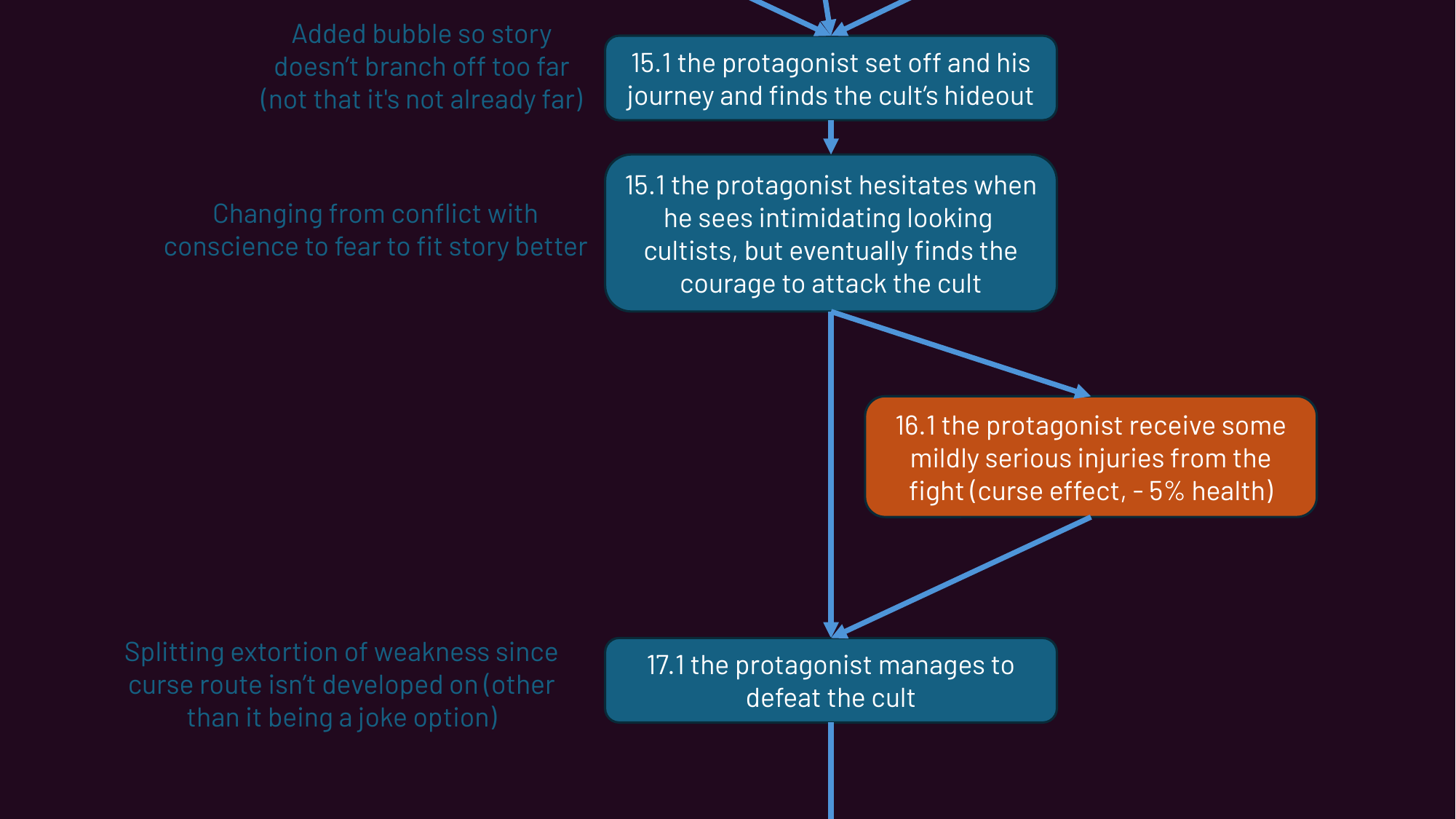

Added bubble so story doesn’t branch off too far (not that it's not already far)
15.1 the protagonist set off and his journey and finds the cult’s hideout
15.1 the protagonist hesitates when he sees intimidating looking  cultists, but eventually finds the courage to attack the cult
Changing from conflict with conscience to fear to fit story better
16.1 the protagonist receive some mildly serious injuries from the fight (curse effect, - 5% health)
Splitting extortion of weakness since curse route isn’t developed on (other than it being a joke option)
17.1 the protagonist manages to defeat the cult